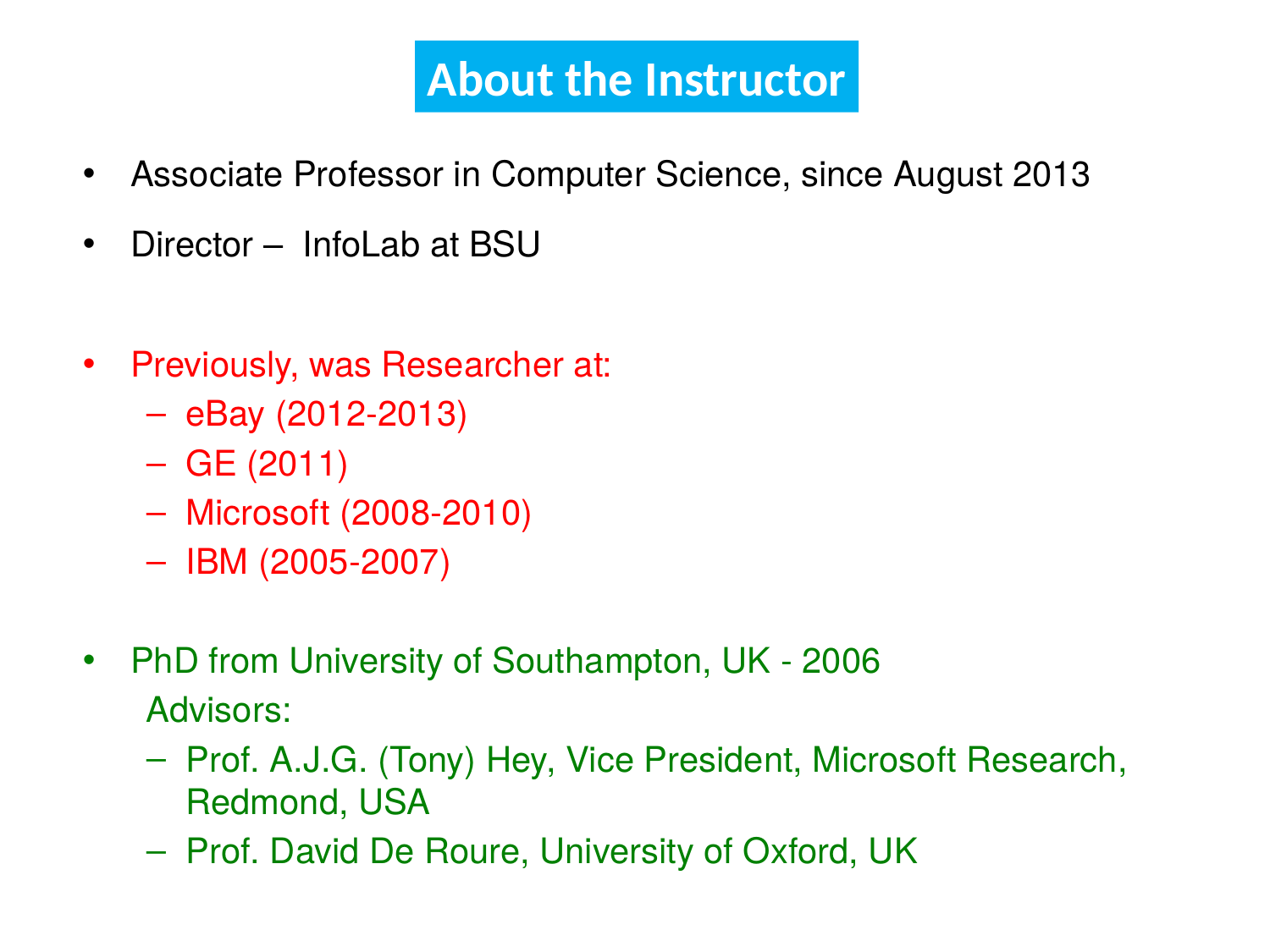

About the Instructor
Associate Professor in Computer Science, since August 2013
Director –  InfoLab at BSU

Previously, was Researcher at:
eBay (2012-2013)
GE (2011)
Microsoft (2008-2010)
IBM (2005-2007)

PhD from University of Southampton, UK - 2006
Advisors:
Prof. A.J.G. (Tony) Hey, Vice President, Microsoft Research, Redmond, USA
Prof. David De Roure, University of Oxford, UK